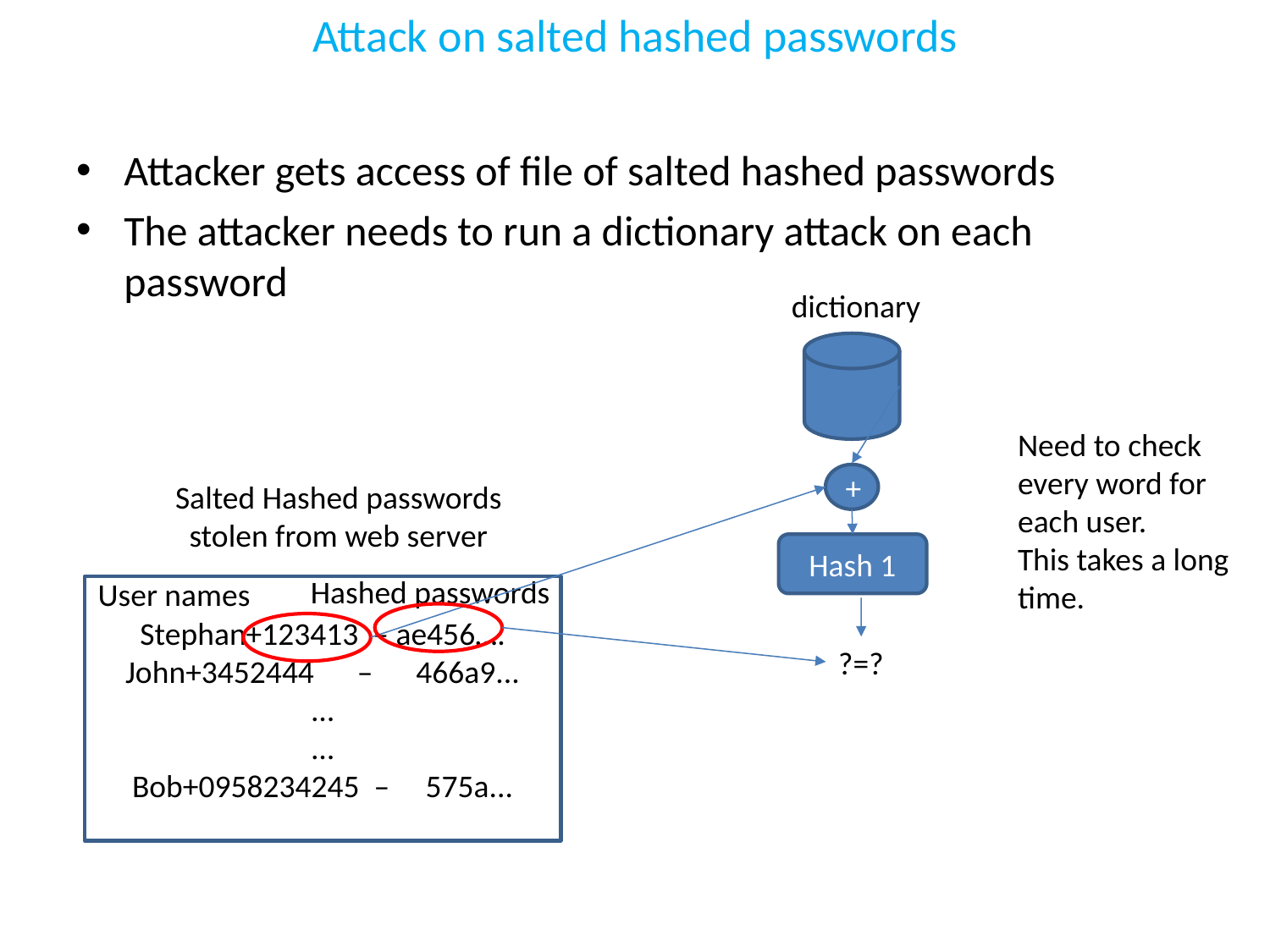

# Attack on salted hashed passwords
Attacker gets access of file of salted hashed passwords
The attacker needs to run a dictionary attack on each password
dictionary

Need to check every word for each user.
This takes a long time.
+
Salted Hashed passwords stolen from web server
Hash 1
Hashed passwords
User names
Stephan+123413  – ae456….
John+3452444      –      466a9...
…
…
Bob+0958234245  –     575a...

?=?